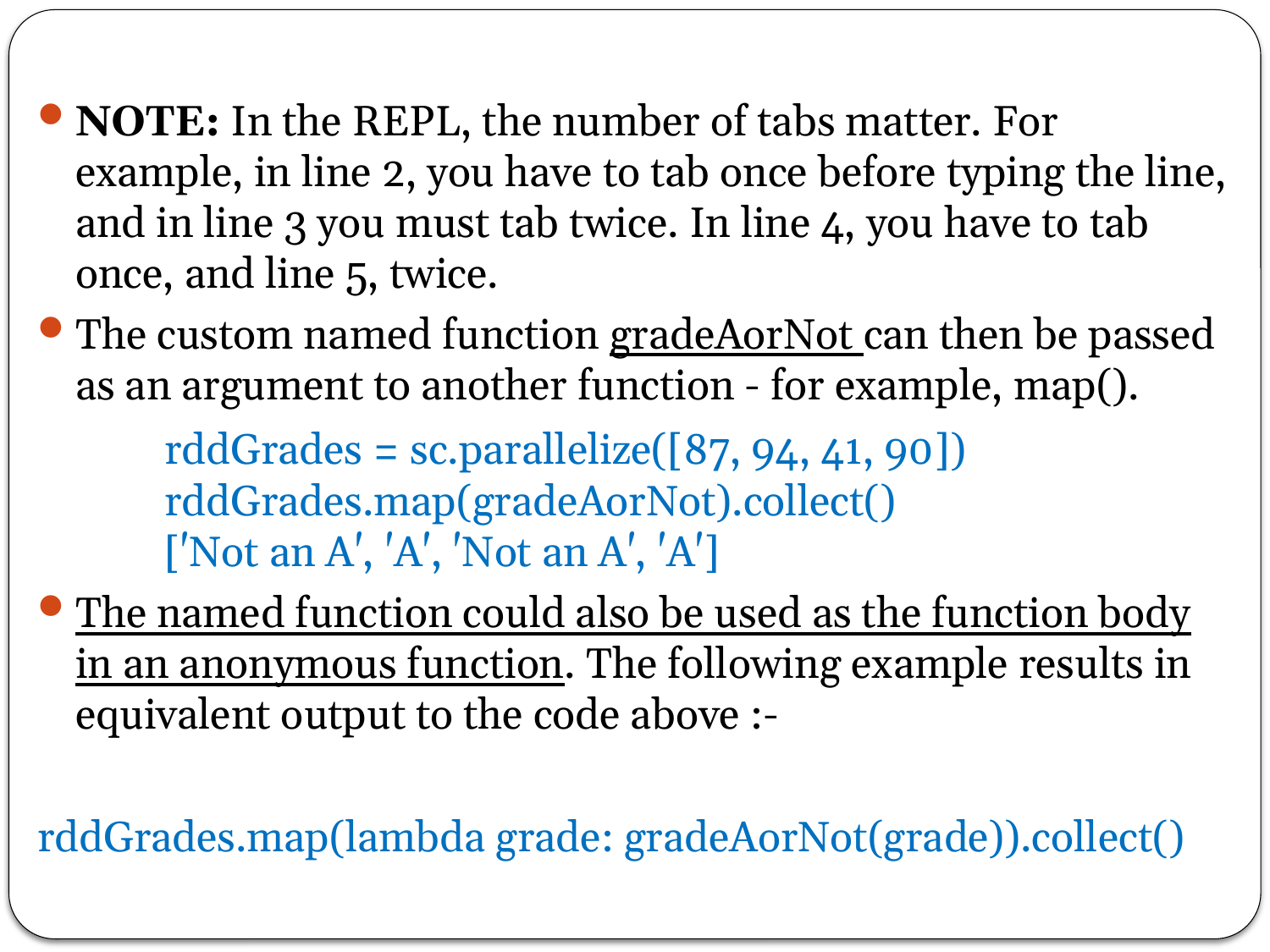

NOTE: In the REPL, the number of tabs matter. For example, in line 2, you have to tab once before typing the line, and in line 3 you must tab twice. In line 4, you have to tab once, and line 5, twice.
The custom named function gradeAorNot can then be passed as an argument to another function - for example, map().
	rddGrades = sc.parallelize([87, 94, 41, 90])
	rddGrades.map(gradeAorNot).collect()
	['Not an A', 'A', 'Not an A', 'A']
The named function could also be used as the function body in an anonymous function. The following example results in equivalent output to the code above :-

rddGrades.map(lambda grade: gradeAorNot(grade)).collect()